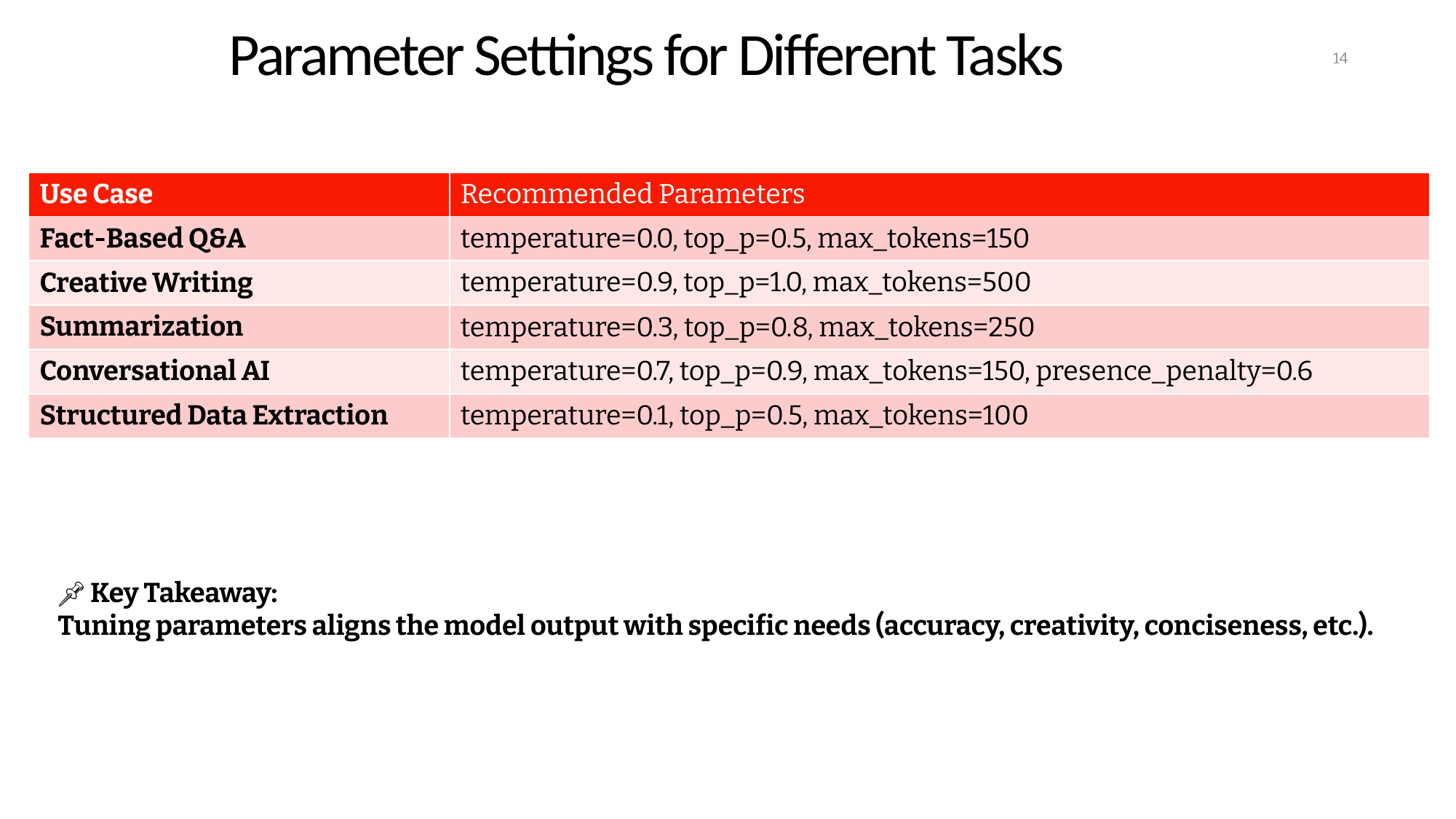

# Parameter Settings for Different Tasks
14
| Use Case | Recommended Parameters |
| --- | --- |
| Fact-Based Q&A | temperature=0.0, top\_p=0.5, max\_tokens=150 |
| Creative Writing | temperature=0.9, top\_p=1.0, max\_tokens=500 |
| Summarization | temperature=0.3, top\_p=0.8, max\_tokens=250 |
| Conversational AI | temperature=0.7, top\_p=0.9, max\_tokens=150, presence\_penalty=0.6 |
| Structured Data Extraction | temperature=0.1, top\_p=0.5, max\_tokens=100 |
📌 Key Takeaway:
Tuning parameters aligns the model output with specific needs (accuracy, creativity, conciseness, etc.).